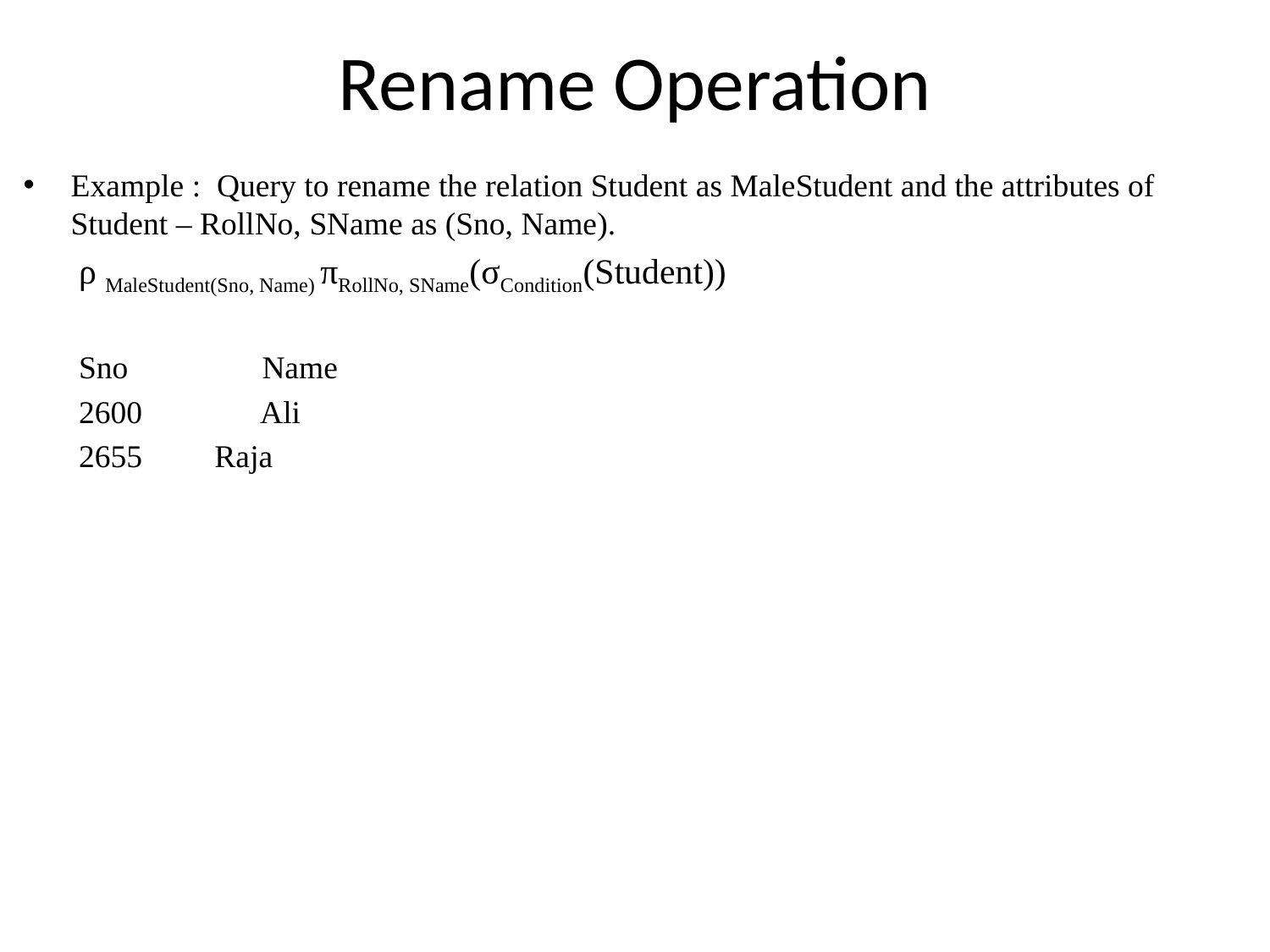

# Rename Operation
Example :  Query to rename the relation Student as MaleStudent and the attributes of Student – RollNo, SName as (Sno, Name).
ρ MaleStudent(Sno, Name) πRollNo, SName(σCondition(Student))

Sno	       Name
2600	       Ali
2655         Raja